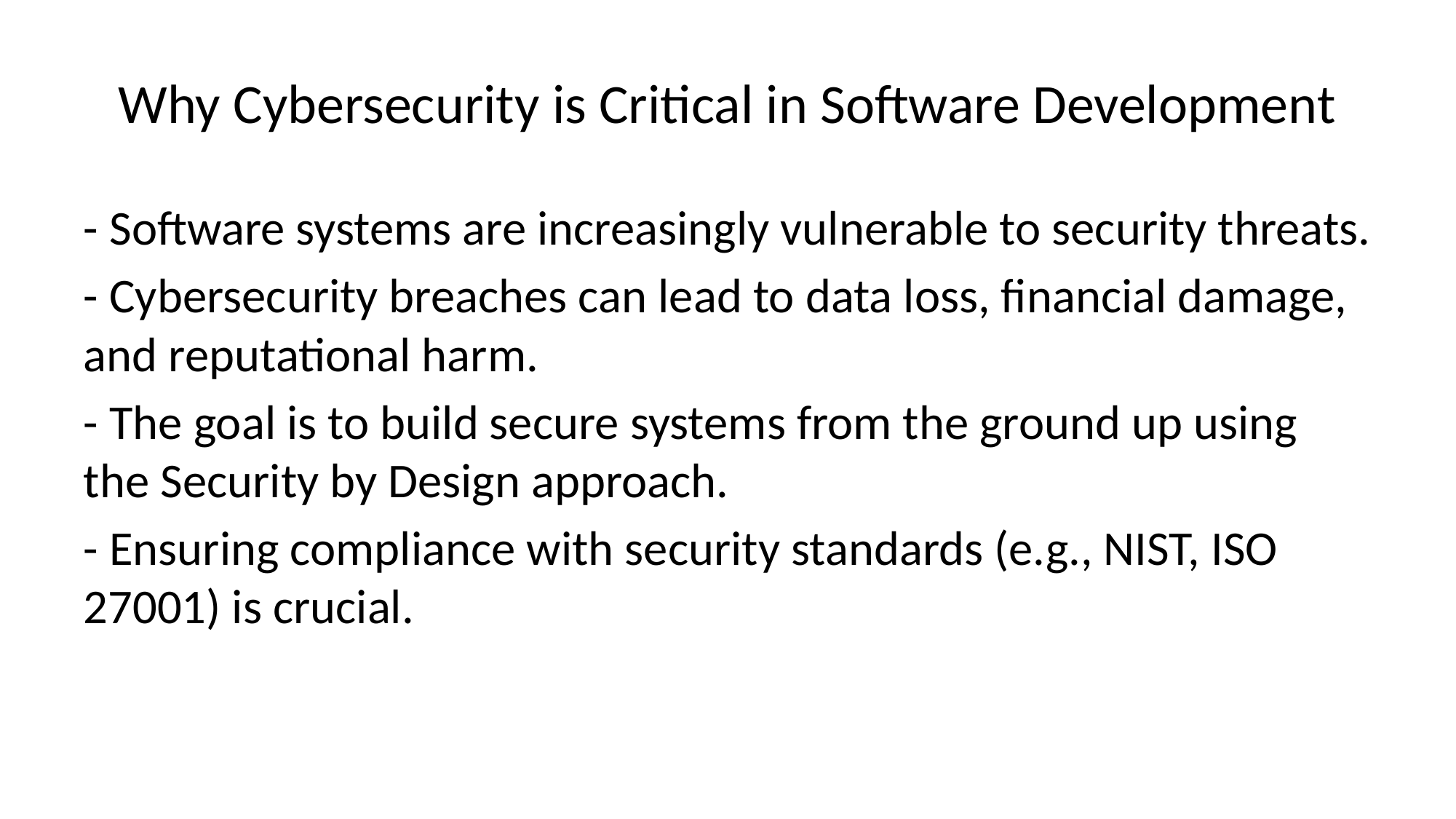

# Why Cybersecurity is Critical in Software Development
- Software systems are increasingly vulnerable to security threats.
- Cybersecurity breaches can lead to data loss, financial damage, and reputational harm.
- The goal is to build secure systems from the ground up using the Security by Design approach.
- Ensuring compliance with security standards (e.g., NIST, ISO 27001) is crucial.